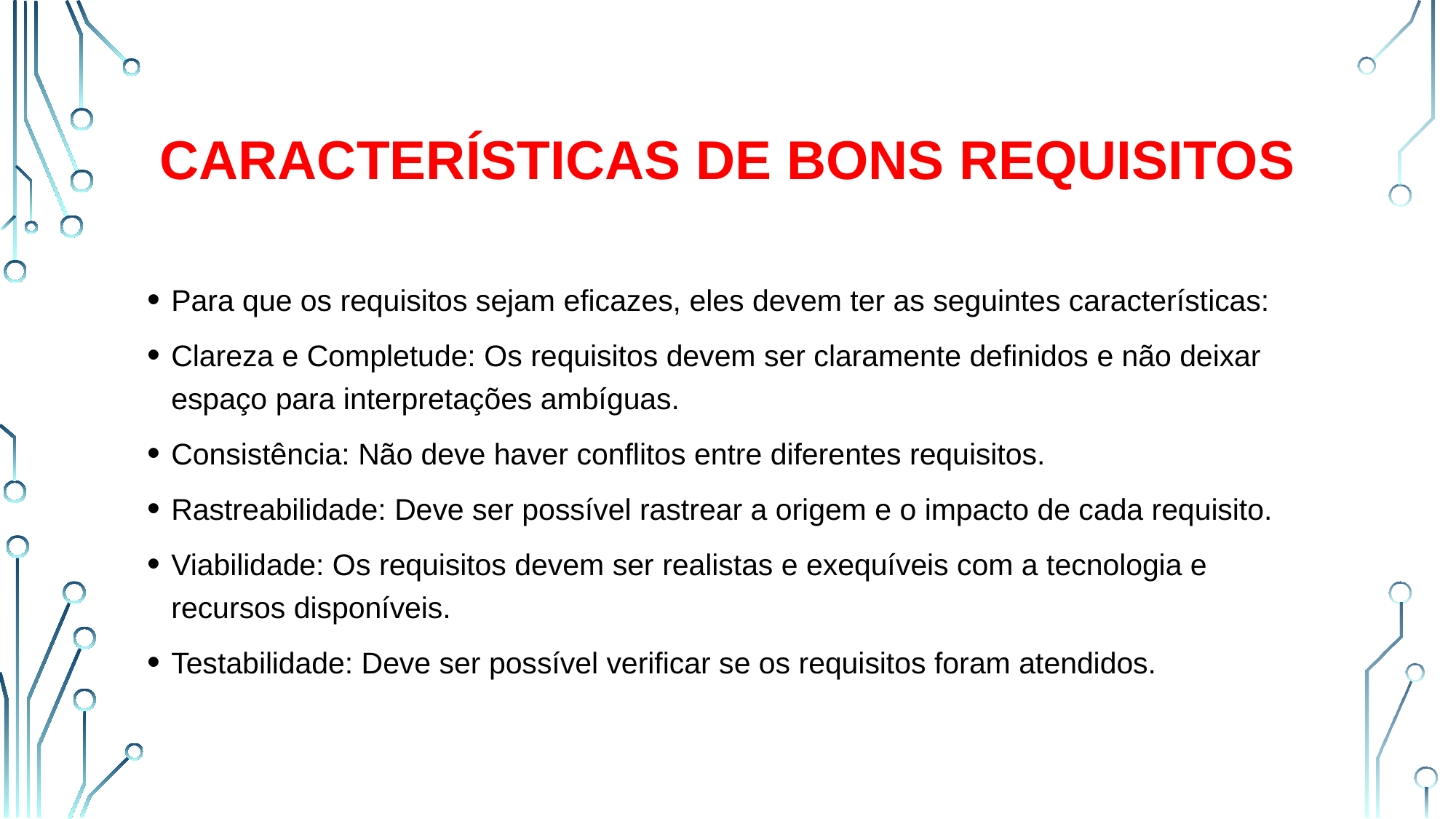

# Características de Bons Requisitos
Para que os requisitos sejam eficazes, eles devem ter as seguintes características:
Clareza e Completude: Os requisitos devem ser claramente definidos e não deixar espaço para interpretações ambíguas.
Consistência: Não deve haver conflitos entre diferentes requisitos.
Rastreabilidade: Deve ser possível rastrear a origem e o impacto de cada requisito.
Viabilidade: Os requisitos devem ser realistas e exequíveis com a tecnologia e recursos disponíveis.
Testabilidade: Deve ser possível verificar se os requisitos foram atendidos.